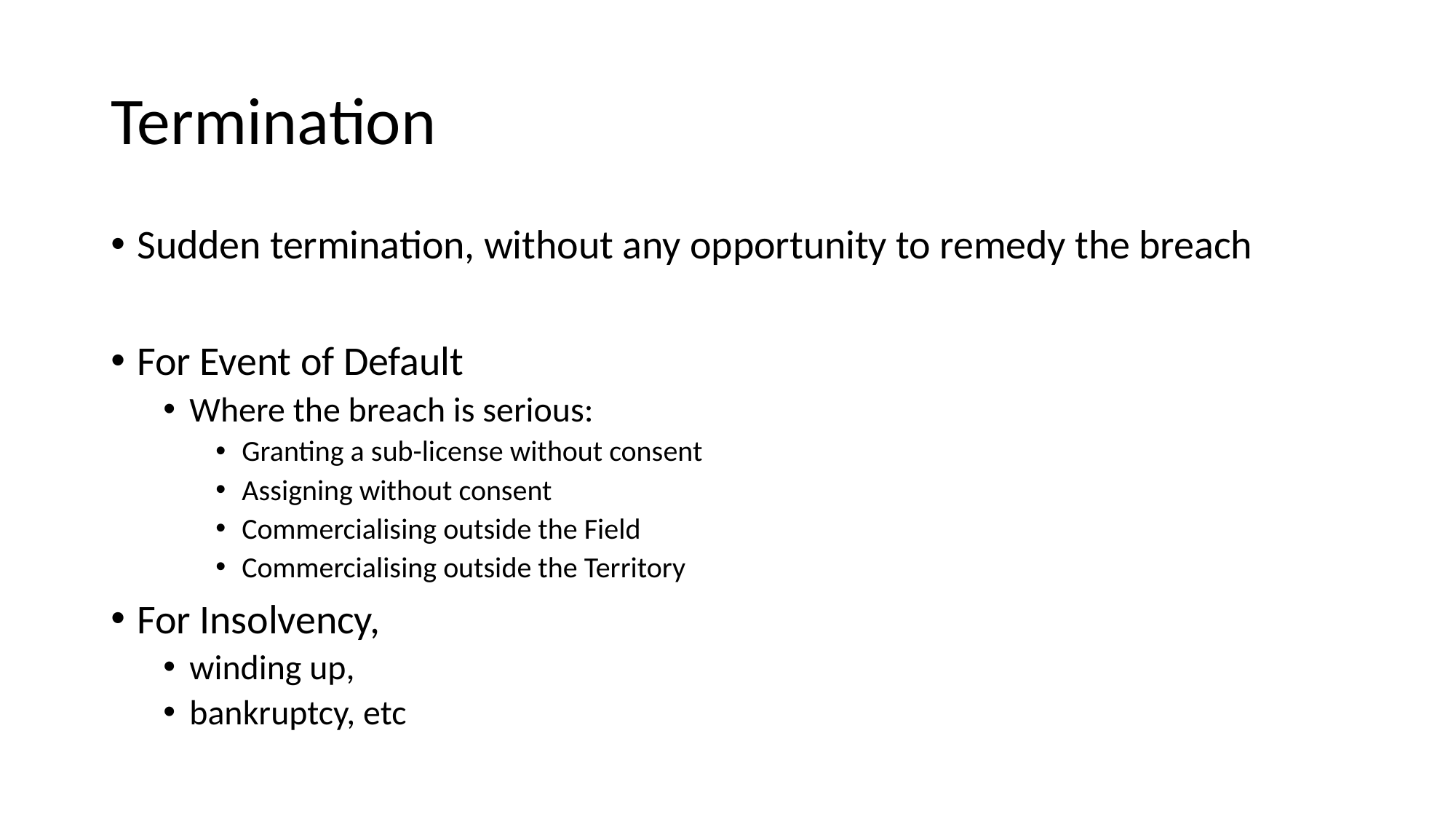

# Termination
Sudden termination, without any opportunity to remedy the breach

For Event of Default
Where the breach is serious:
Granting a sub-license without consent
Assigning without consent
Commercialising outside the Field
Commercialising outside the Territory
For Insolvency,
winding up,
bankruptcy, etc